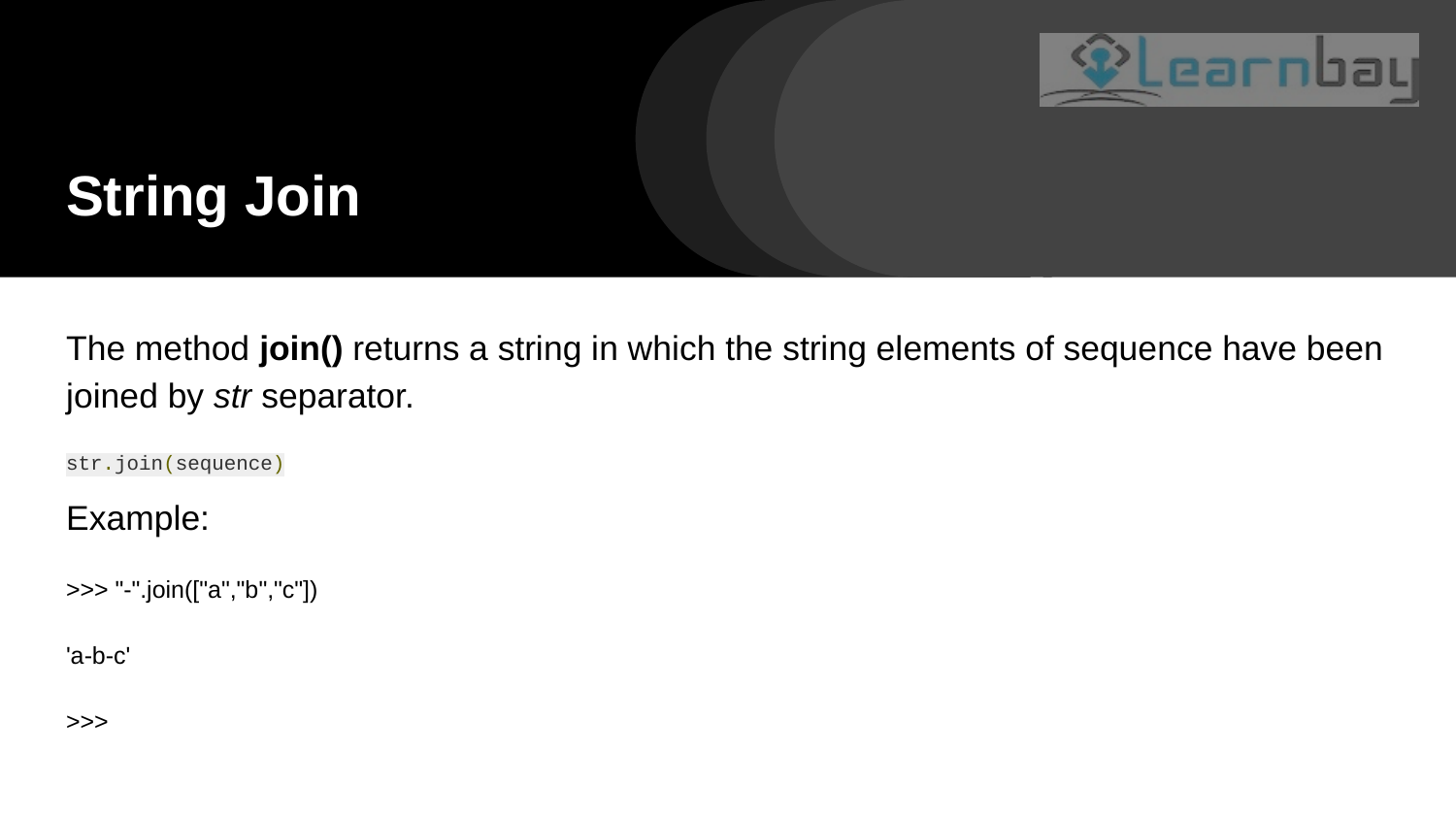

# String Join
The method join() returns a string in which the string elements of sequence have been joined by str separator.
str.join(sequence)
Example:
>>> "-".join(["a","b","c"])
'a-b-c'
>>>